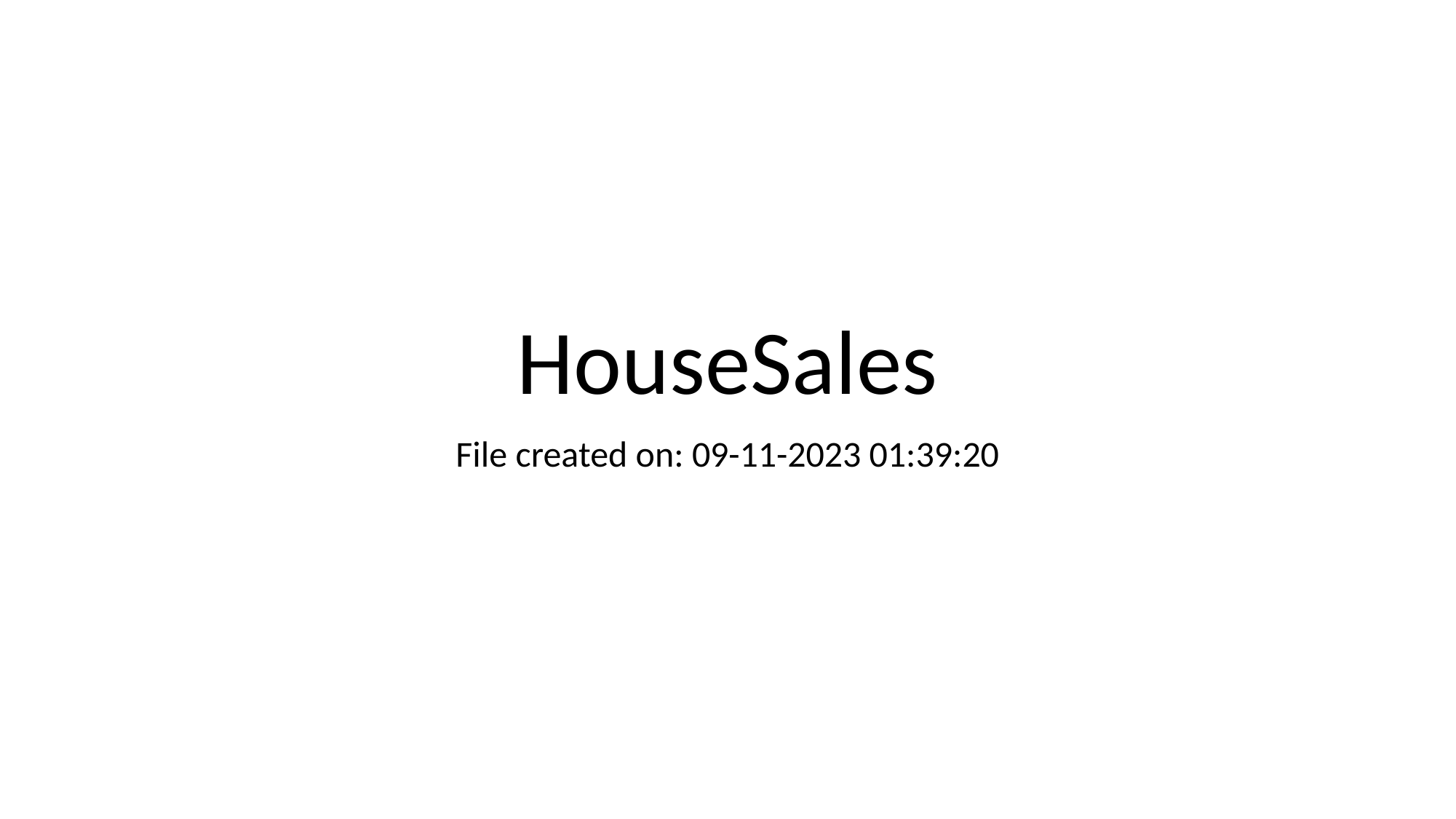

# HouseSales
File created on: 09-11-2023 01:39:20